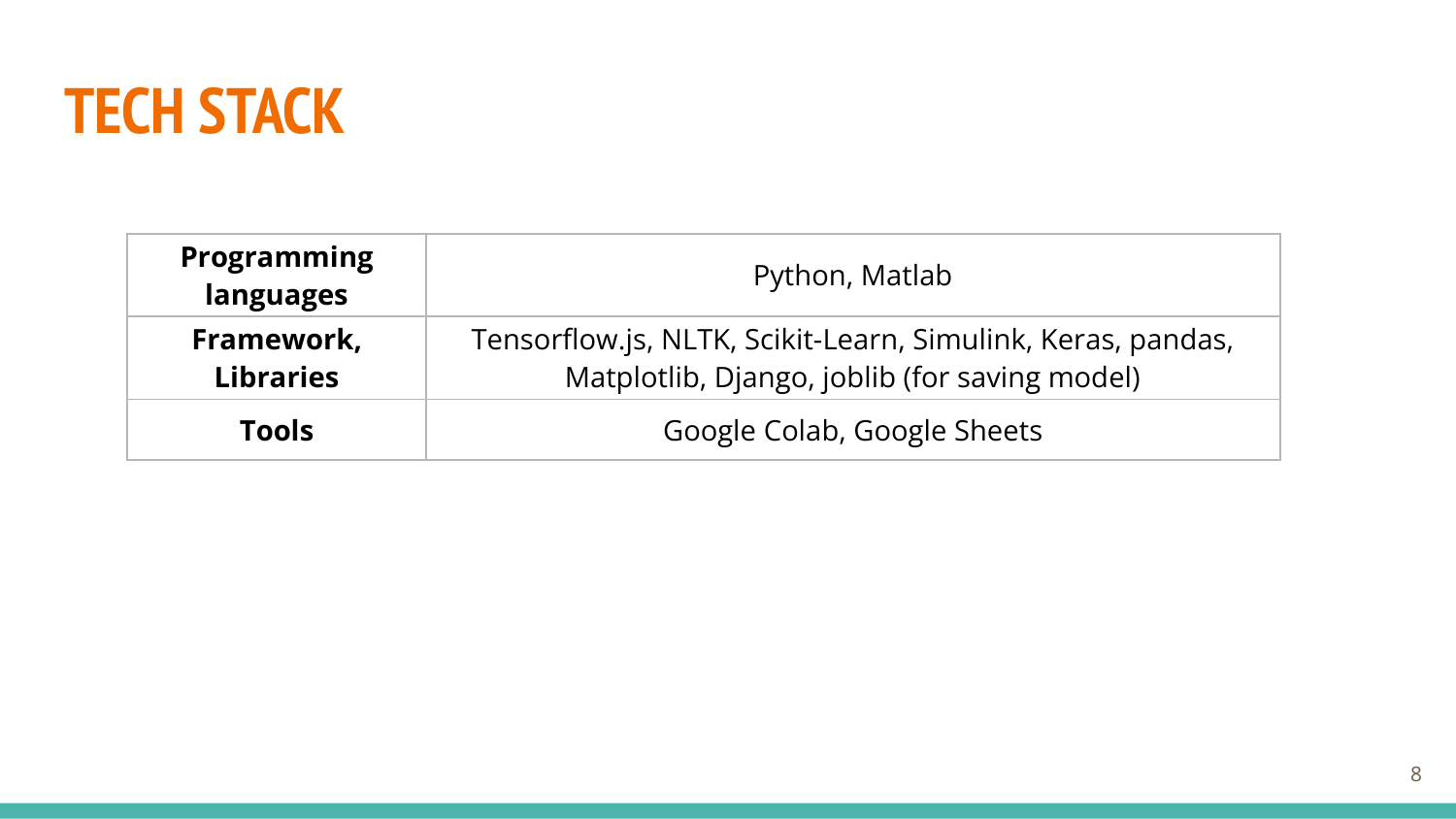

# TECH STACK
| Programming languages | Python, Matlab |  |  |
| --- | --- | --- | --- |
| Framework, Libraries | Tensorflow.js, NLTK, Scikit-Learn, Simulink, Keras, pandas, Matplotlib, Django, joblib (for saving model) |  |  |
| Tools | Google Colab, Google Sheets |  |  |
8